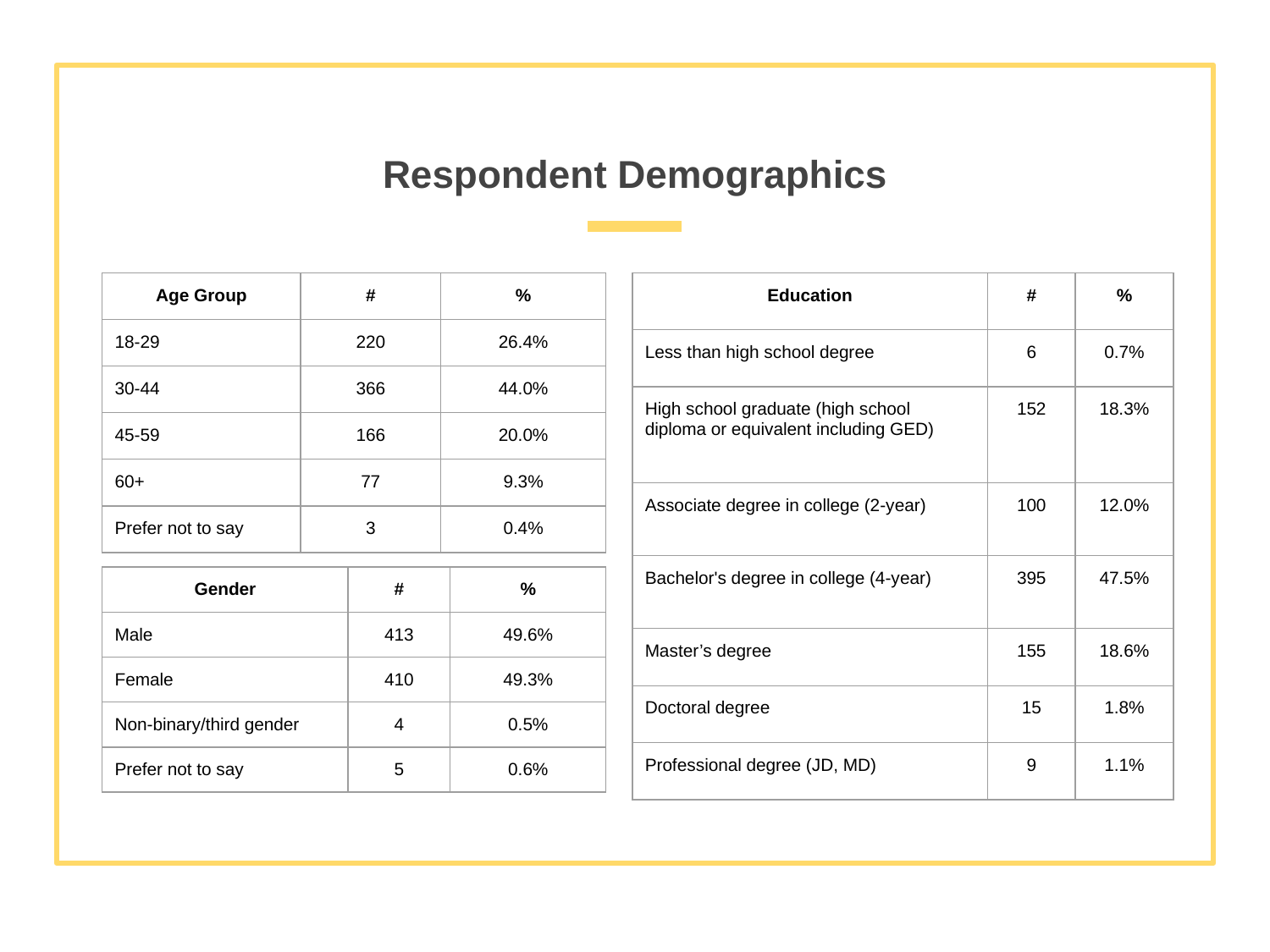

# Respondent Demographics
| Age Group | # | % |
| --- | --- | --- |
| 18-29 | 220 | 26.4% |
| 30-44 | 366 | 44.0% |
| 45-59 | 166 | 20.0% |
| 60+ | 77 | 9.3% |
| Prefer not to say | 3 | 0.4% |
| Education | # | % |
| --- | --- | --- |
| Less than high school degree | 6 | 0.7% |
| High school graduate (high school diploma or equivalent including GED) | 152 | 18.3% |
| Associate degree in college (2-year) | 100 | 12.0% |
| Bachelor's degree in college (4-year) | 395 | 47.5% |
| Master’s degree | 155 | 18.6% |
| Doctoral degree | 15 | 1.8% |
| Professional degree (JD, MD) | 9 | 1.1% |
| Gender | # | % |
| --- | --- | --- |
| Male | 413 | 49.6% |
| Female | 410 | 49.3% |
| Non-binary/third gender | 4 | 0.5% |
| Prefer not to say | 5 | 0.6% |